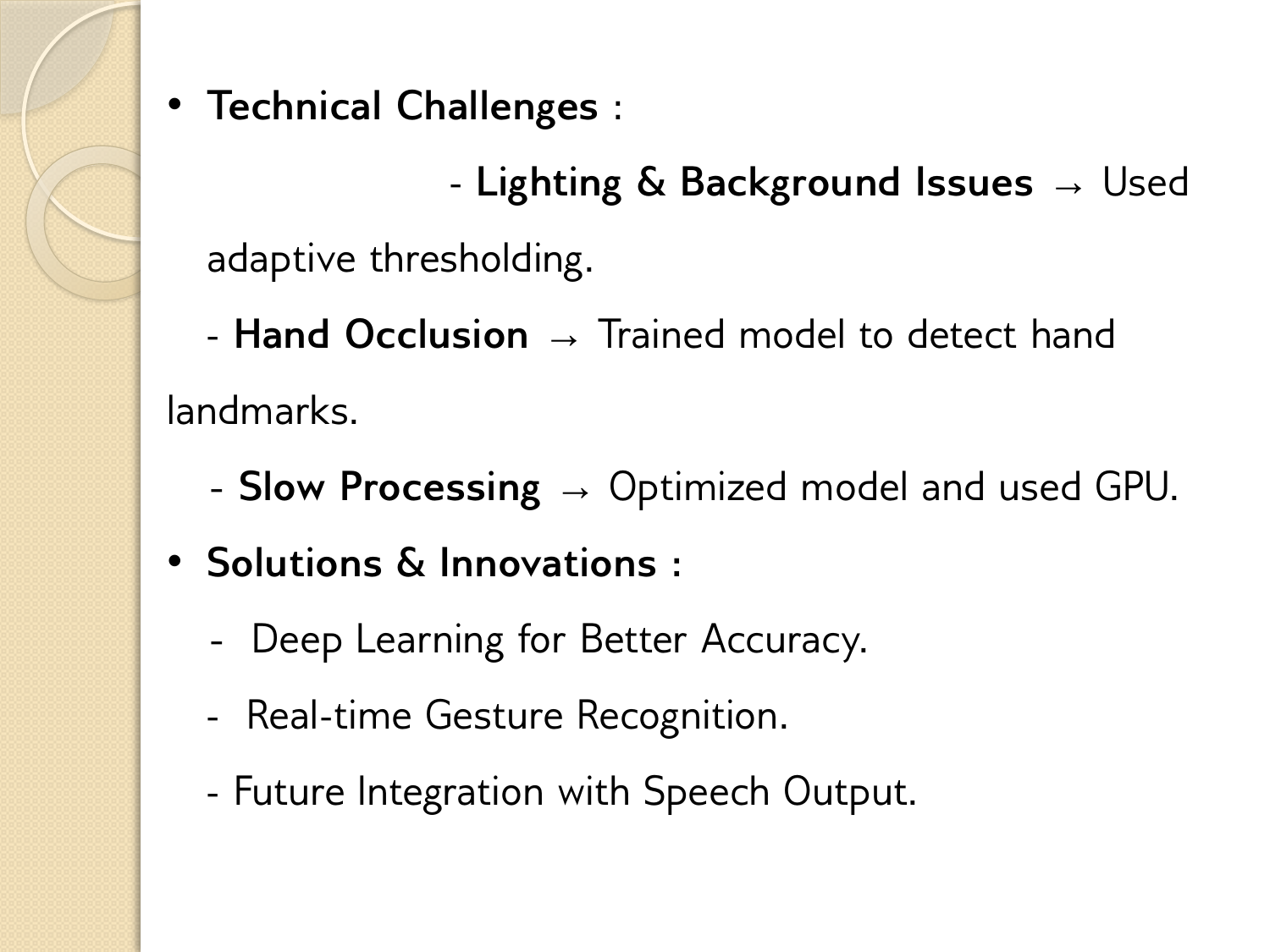

Technical Challenges :                                                                     - Lighting & Background Issues → Used adaptive thresholding.
   - Hand Occlusion → Trained model to detect hand landmarks.
   - Slow Processing → Optimized model and used GPU.
Solutions & Innovations :
   -  Deep Learning for Better Accuracy.
   -  Real-time Gesture Recognition.
   - Future Integration with Speech Output.